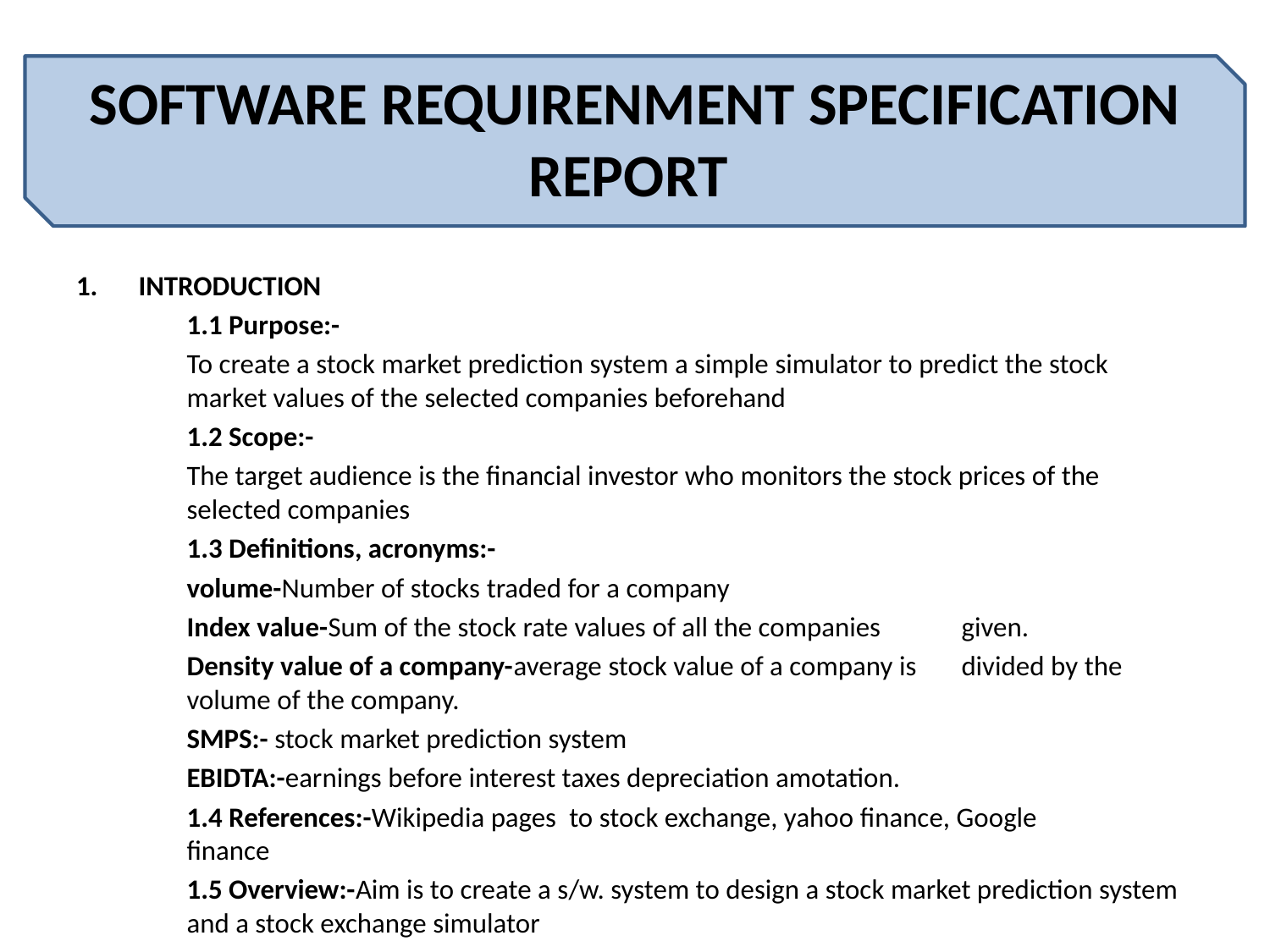

# SOFTWARE REQUIRENMENT SPECIFICATION REPORT

INTRODUCTION
	1.1 Purpose:-
	To create a stock market prediction system a simple simulator to predict the stock market values of the selected companies beforehand
	1.2 Scope:-
	The target audience is the financial investor who monitors the stock prices of the selected companies
	1.3 Definitions, acronyms:-
		volume-Number of stocks traded for a company
		Index value-Sum of the stock rate values of all the companies  	given.
		Density value of a company-average stock value of a company is 	divided by the volume of the company.
		SMPS:- stock market prediction system
		EBIDTA:-earnings before interest taxes depreciation amotation.
	1.4 References:-Wikipedia pages  to stock exchange, yahoo finance, Google 	            finance
	1.5 Overview:-Aim is to create a s/w. system to design a stock market prediction system and a stock exchange simulator